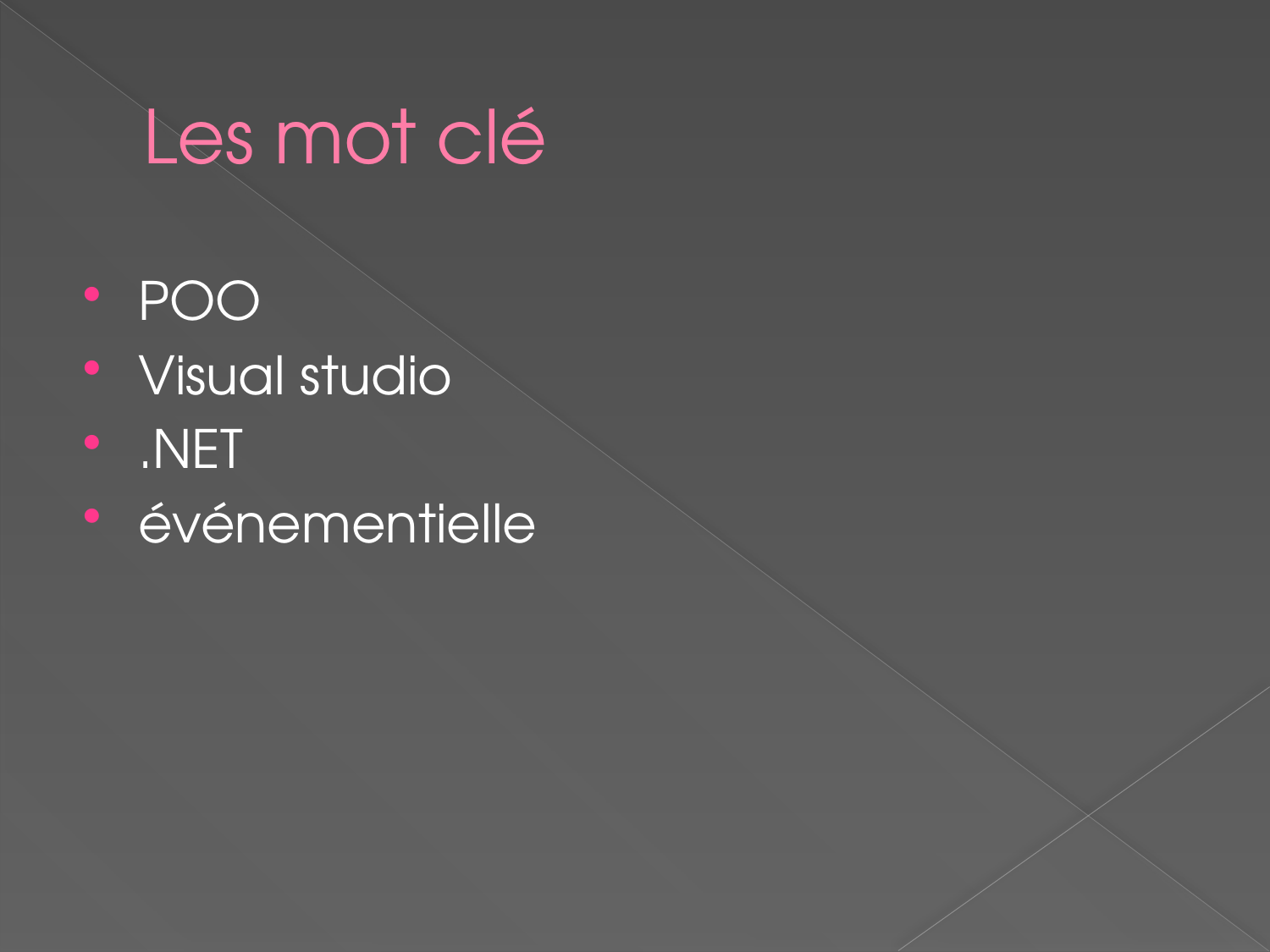

# Les mot clé
POO
Visual studio
.NET
événementielle